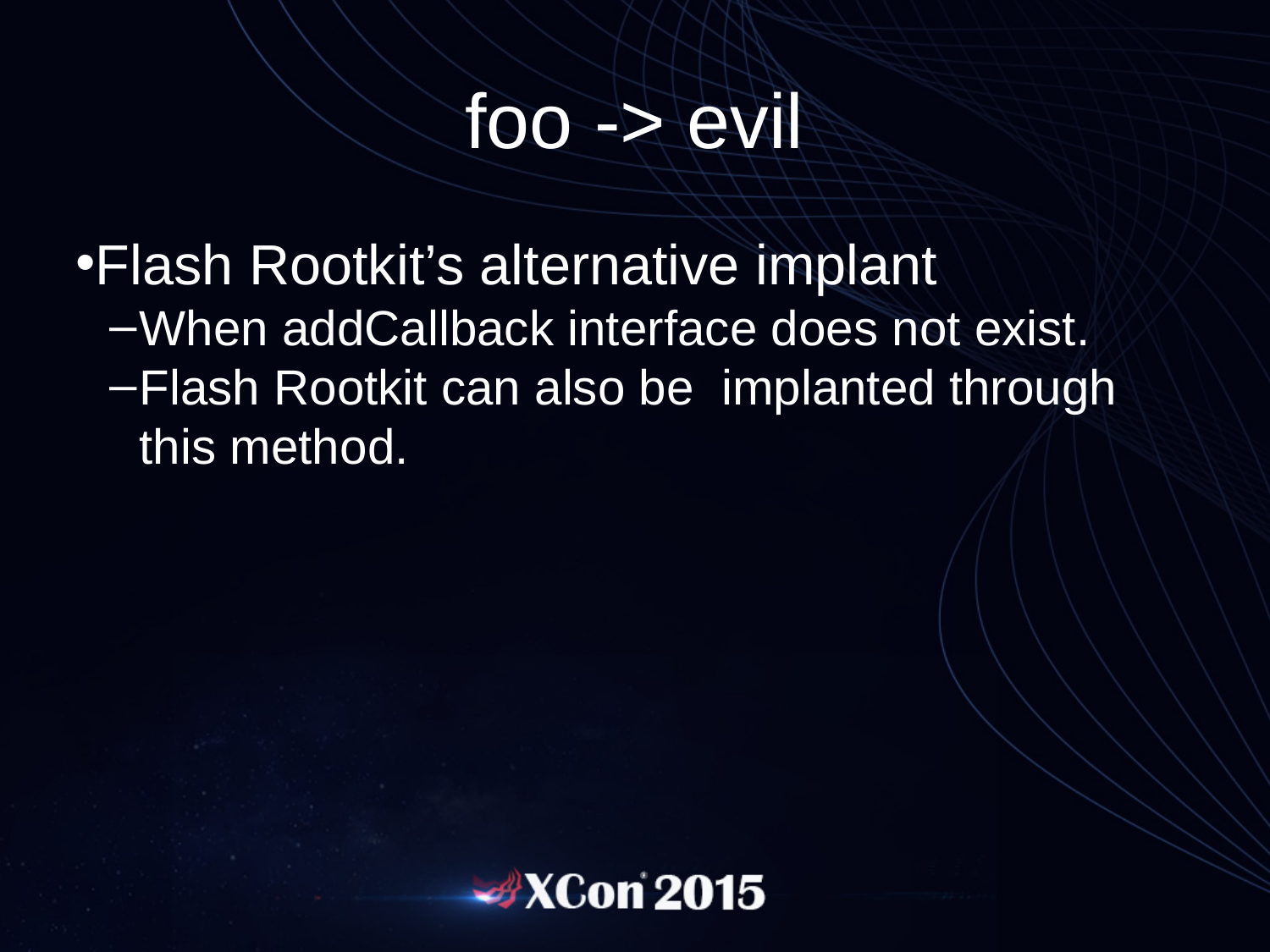

foo -> evil
Flash Rootkit’s alternative implant
When addCallback interface does not exist.
Flash Rootkit can also be  implanted through this method.